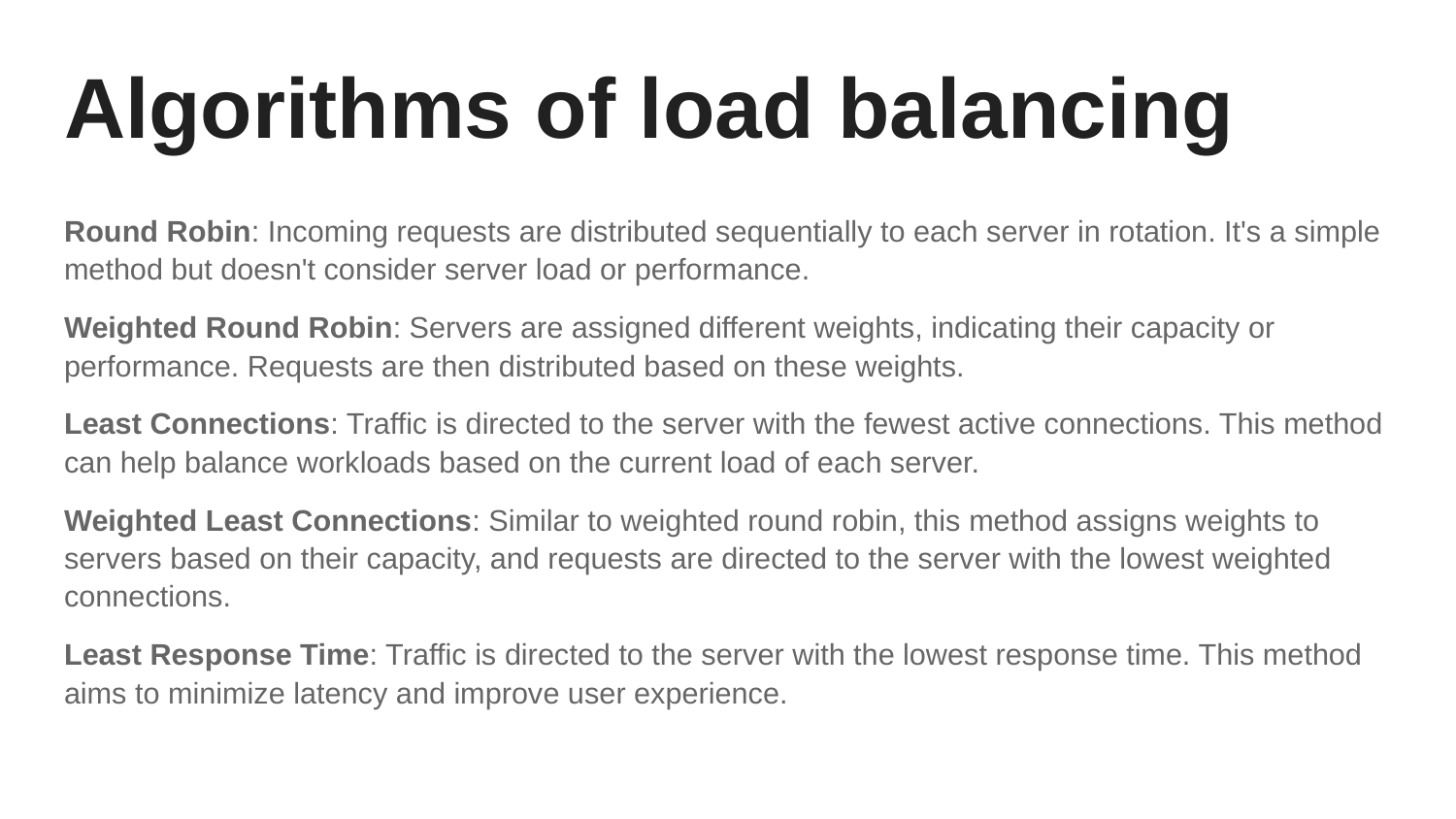

# Algorithms of load balancing
Round Robin: Incoming requests are distributed sequentially to each server in rotation. It's a simple method but doesn't consider server load or performance.
Weighted Round Robin: Servers are assigned different weights, indicating their capacity or performance. Requests are then distributed based on these weights.
Least Connections: Traffic is directed to the server with the fewest active connections. This method can help balance workloads based on the current load of each server.
Weighted Least Connections: Similar to weighted round robin, this method assigns weights to servers based on their capacity, and requests are directed to the server with the lowest weighted connections.
Least Response Time: Traffic is directed to the server with the lowest response time. This method aims to minimize latency and improve user experience.